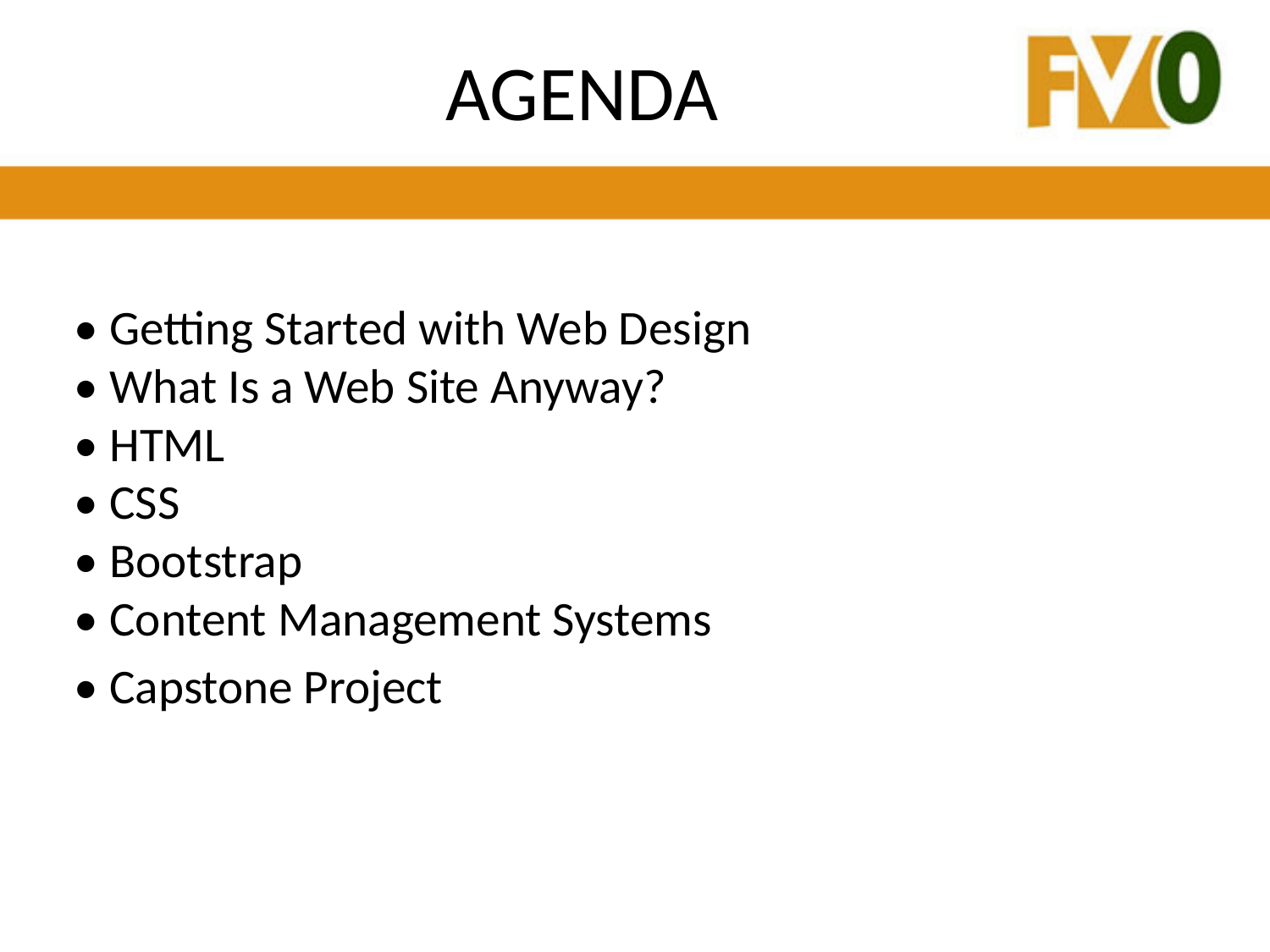

# AGENDA

• Getting Started with Web Design
• What Is a Web Site Anyway?
• HTML
• CSS
• Bootstrap
• Content Management Systems
• Capstone Project